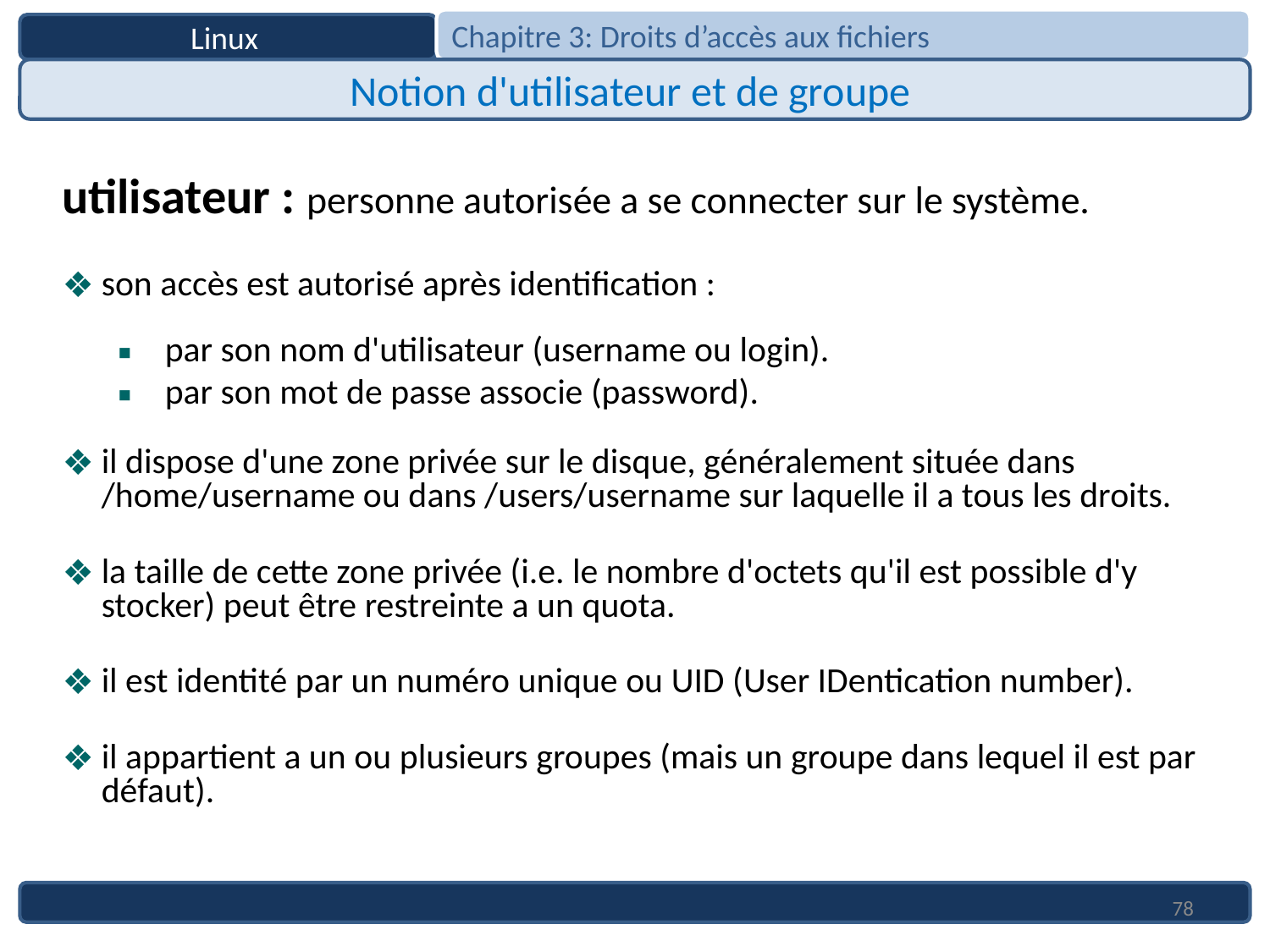

Chapitre 3: Droits d’accès aux fichiers
Linux
Notion d'utilisateur et de groupe
utilisateur : personne autorisée a se connecter sur le système.

son accès est autorisé après identification :

par son nom d'utilisateur (username ou login).
par son mot de passe associe (password).

il dispose d'une zone privée sur le disque, généralement située dans /home/username ou dans /users/username sur laquelle il a tous les droits.

la taille de cette zone privée (i.e. le nombre d'octets qu'il est possible d'y stocker) peut être restreinte a un quota.

il est identité par un numéro unique ou UID (User IDentication number).

il appartient a un ou plusieurs groupes (mais un groupe dans lequel il est par défaut).
78